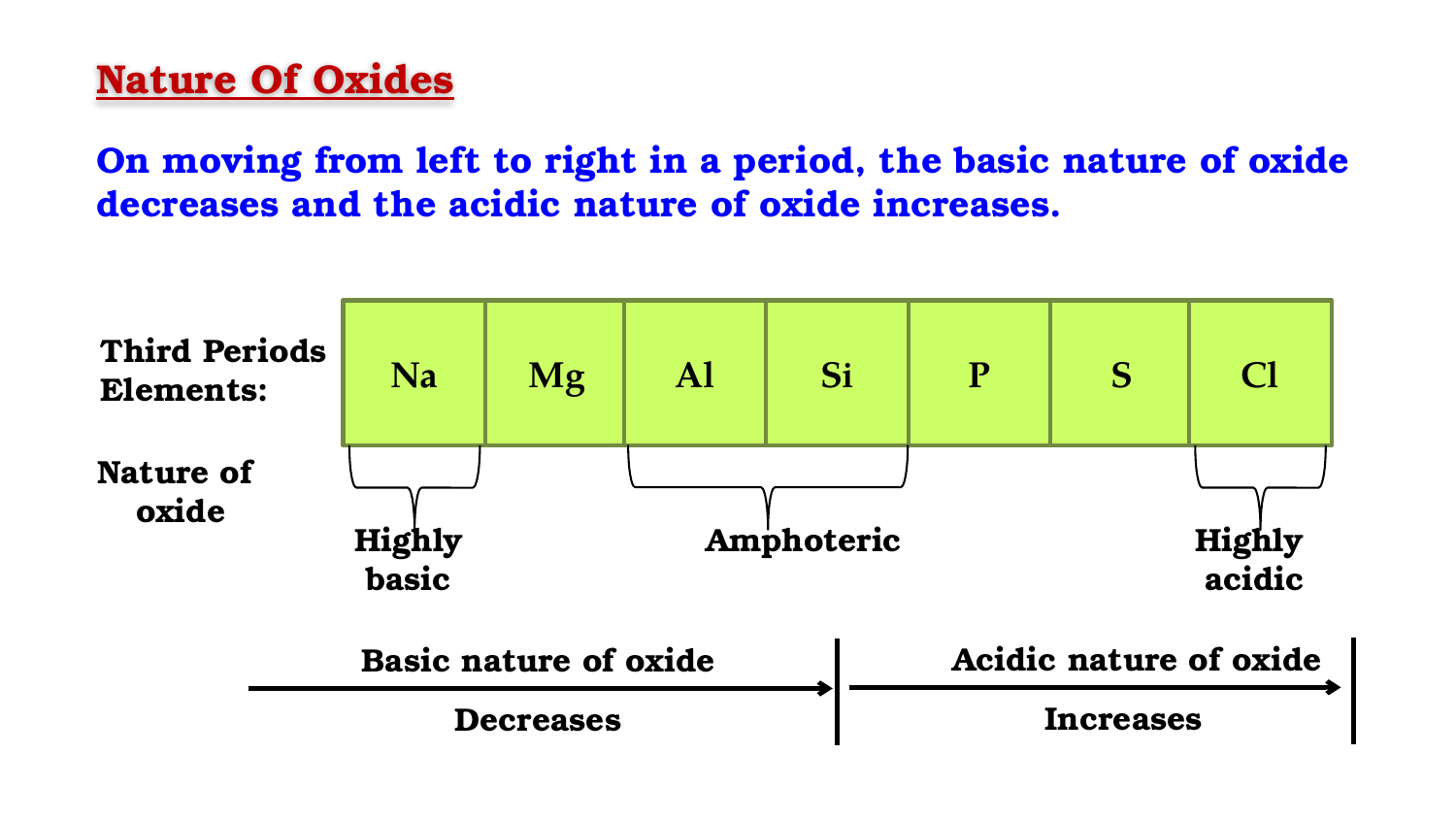

Nature Of Oxides
On moving from left to right in a period, the basic nature of oxide decreases and the acidic nature of oxide increases.

P

S

Cl

Na

Mg

Al

Si

Third Periods
Elements:

Nature of
oxide
Amphoteric
Highly
basic
Highly
acidic
Acidic nature of oxide
Basic nature of oxide
Increases
Decreases